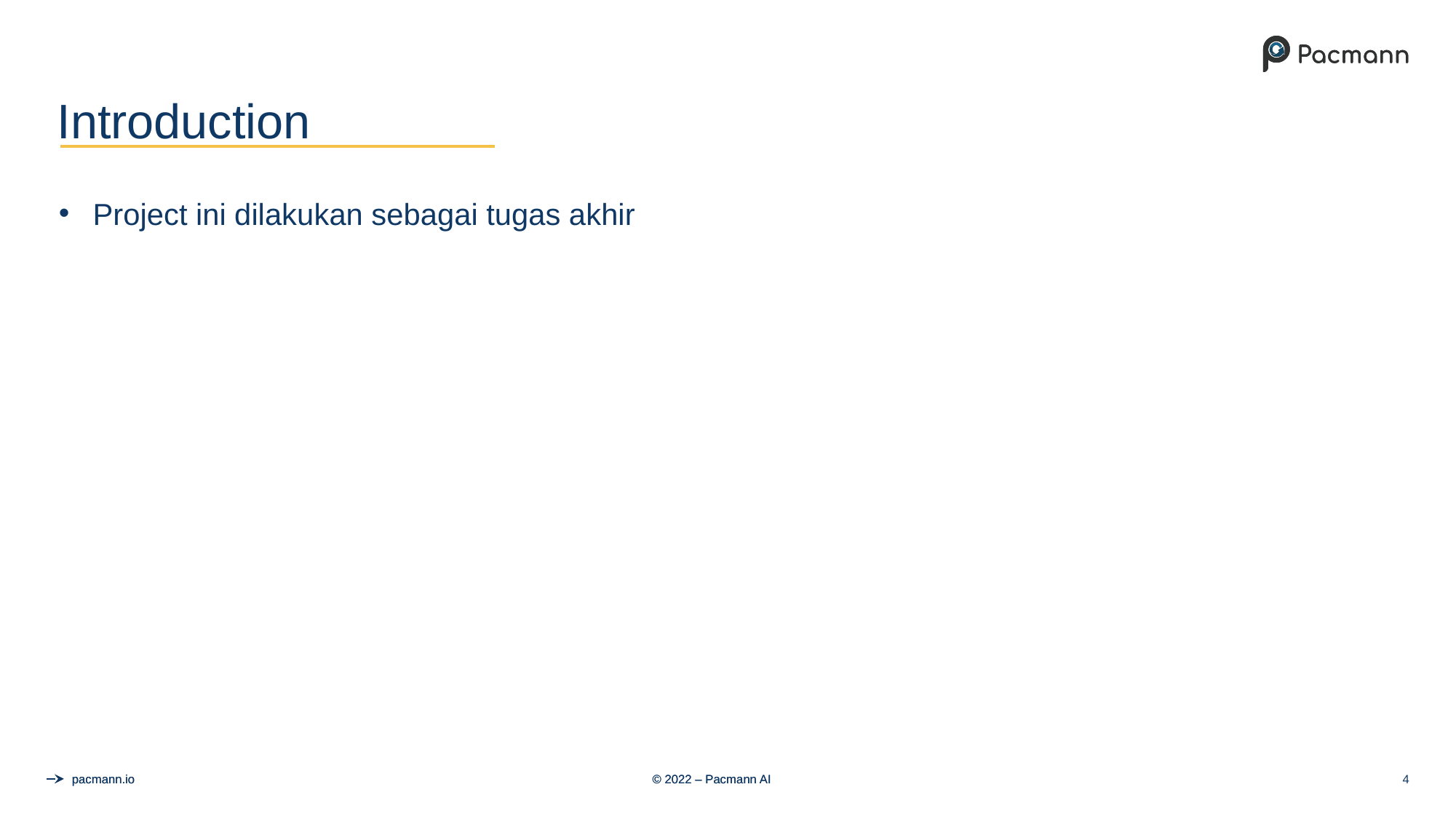

# Introduction
Project ini dilakukan sebagai tugas akhir